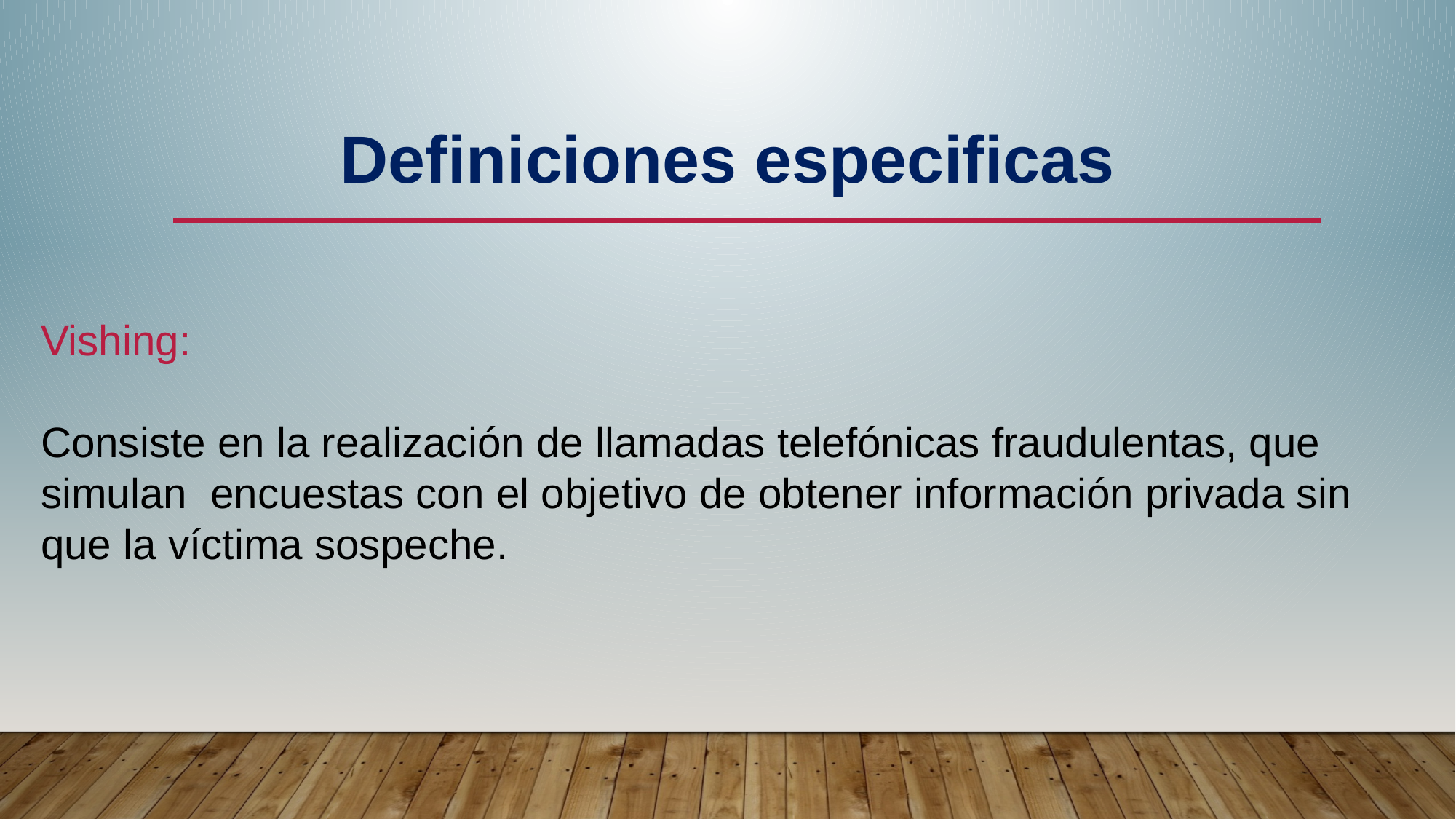

Definiciones especificas
Vishing:

Consiste en la realización de llamadas telefónicas fraudulentas, que simulan  encuestas con el objetivo de obtener información privada sin que la víctima sospeche.